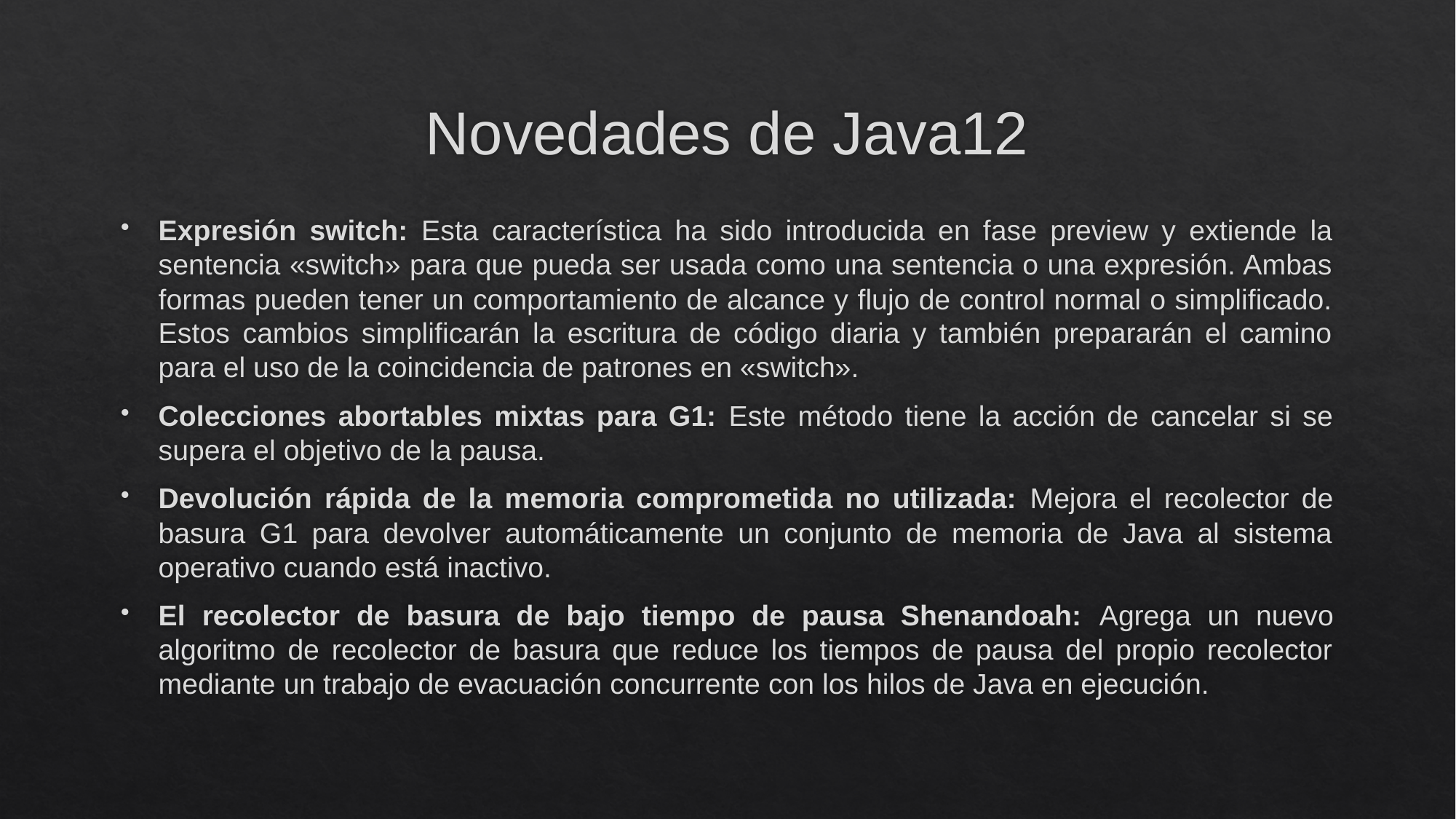

# Novedades de Java12
Expresión switch: Esta característica ha sido introducida en fase preview y extiende la sentencia «switch» para que pueda ser usada como una sentencia o una expresión. Ambas formas pueden tener un comportamiento de alcance y flujo de control normal o simplificado. Estos cambios simplificarán la escritura de código diaria y también prepararán el camino para el uso de la coincidencia de patrones en «switch».
Colecciones abortables mixtas para G1: Este método tiene la acción de cancelar si se supera el objetivo de la pausa.
Devolución rápida de la memoria comprometida no utilizada: Mejora el recolector de basura G1 para devolver automáticamente un conjunto de memoria de Java al sistema operativo cuando está inactivo.
El recolector de basura de bajo tiempo de pausa Shenandoah: Agrega un nuevo algoritmo de recolector de basura que reduce los tiempos de pausa del propio recolector mediante un trabajo de evacuación concurrente con los hilos de Java en ejecución.